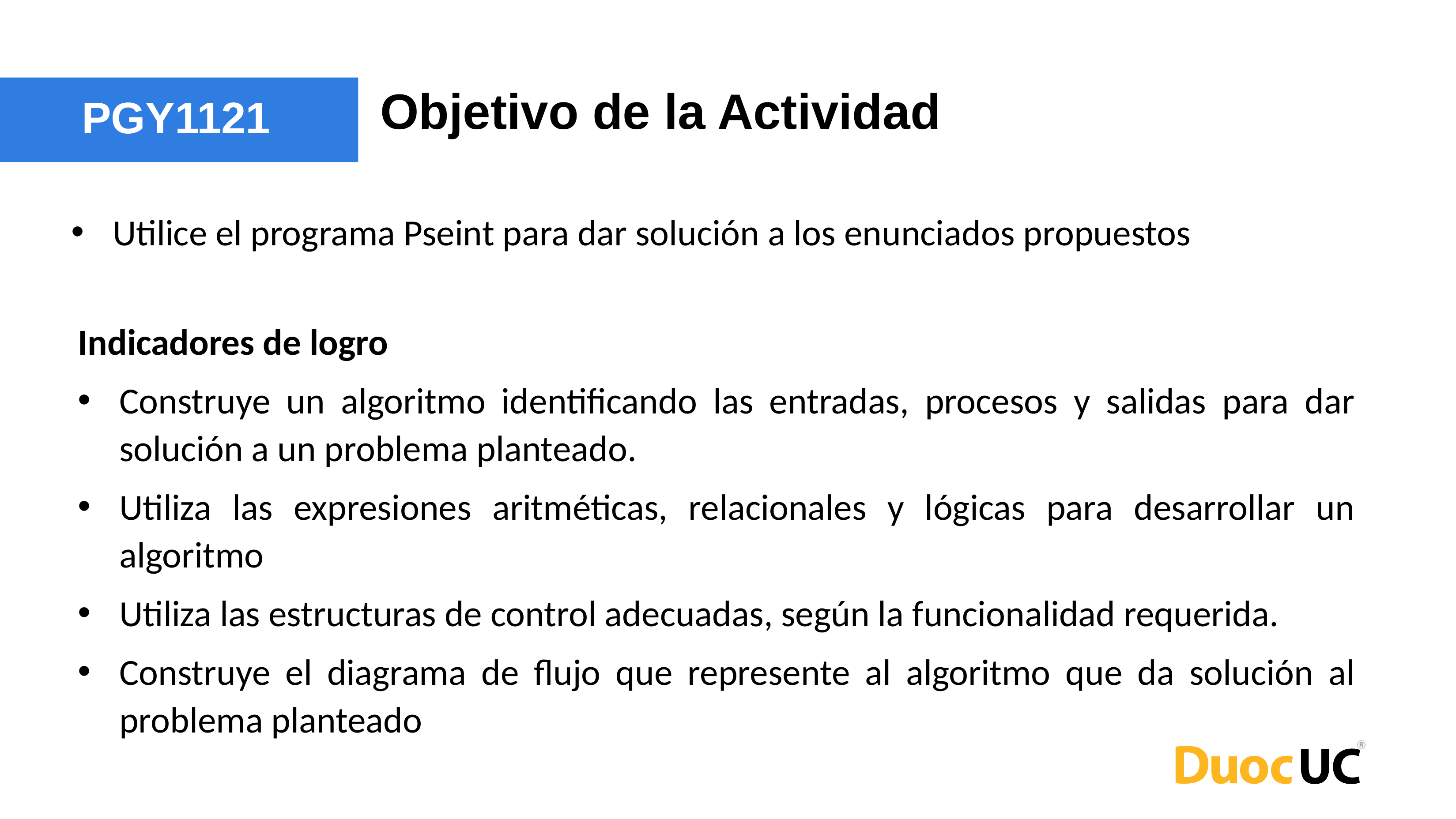

Objetivo de la Actividad
PGY1121
Utilice el programa Pseint para dar solución a los enunciados propuestos
Indicadores de logro
Construye un algoritmo identificando las entradas, procesos y salidas para dar solución a un problema planteado.
Utiliza las expresiones aritméticas, relacionales y lógicas para desarrollar un algoritmo
Utiliza las estructuras de control adecuadas, según la funcionalidad requerida.
Construye el diagrama de flujo que represente al algoritmo que da solución al problema planteado